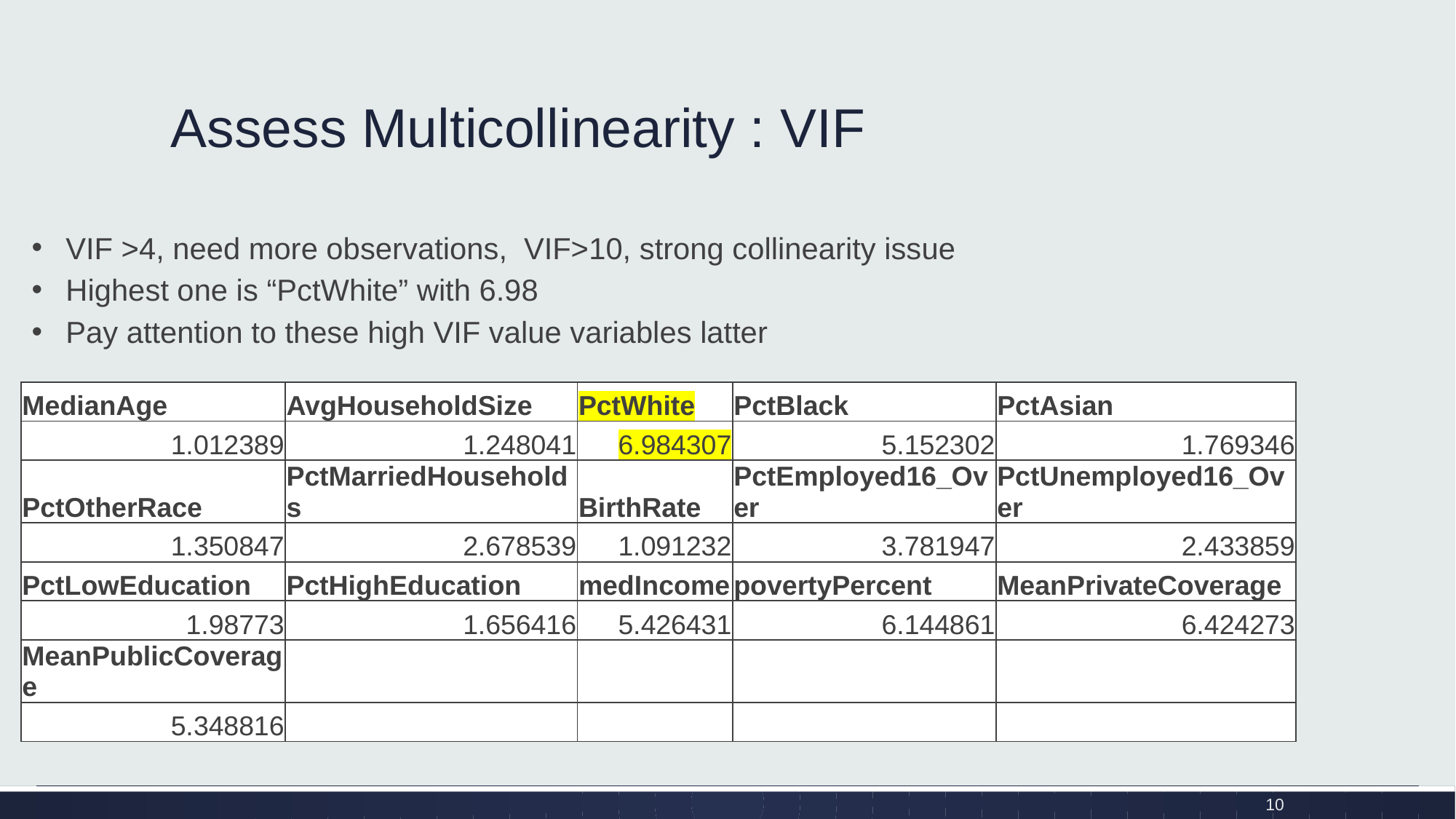

# Assess Multicollinearity : VIF
VIF >4, need more observations,  VIF>10, strong collinearity issue
Highest one is “PctWhite” with 6.98
Pay attention to these high VIF value variables latter

| MedianAge | AvgHouseholdSize | PctWhite | PctBlack | PctAsian |
| --- | --- | --- | --- | --- |
| 1.012389 | 1.248041 | 6.984307 | 5.152302 | 1.769346 |
| PctOtherRace | PctMarriedHouseholds | BirthRate | PctEmployed16\_Over | PctUnemployed16\_Over |
| 1.350847 | 2.678539 | 1.091232 | 3.781947 | 2.433859 |
| PctLowEducation | PctHighEducation | medIncome | povertyPercent | MeanPrivateCoverage |
| 1.98773 | 1.656416 | 5.426431 | 6.144861 | 6.424273 |
| MeanPublicCoverage |  |  |  |  |
| 5.348816 |  |  |  |  |
10